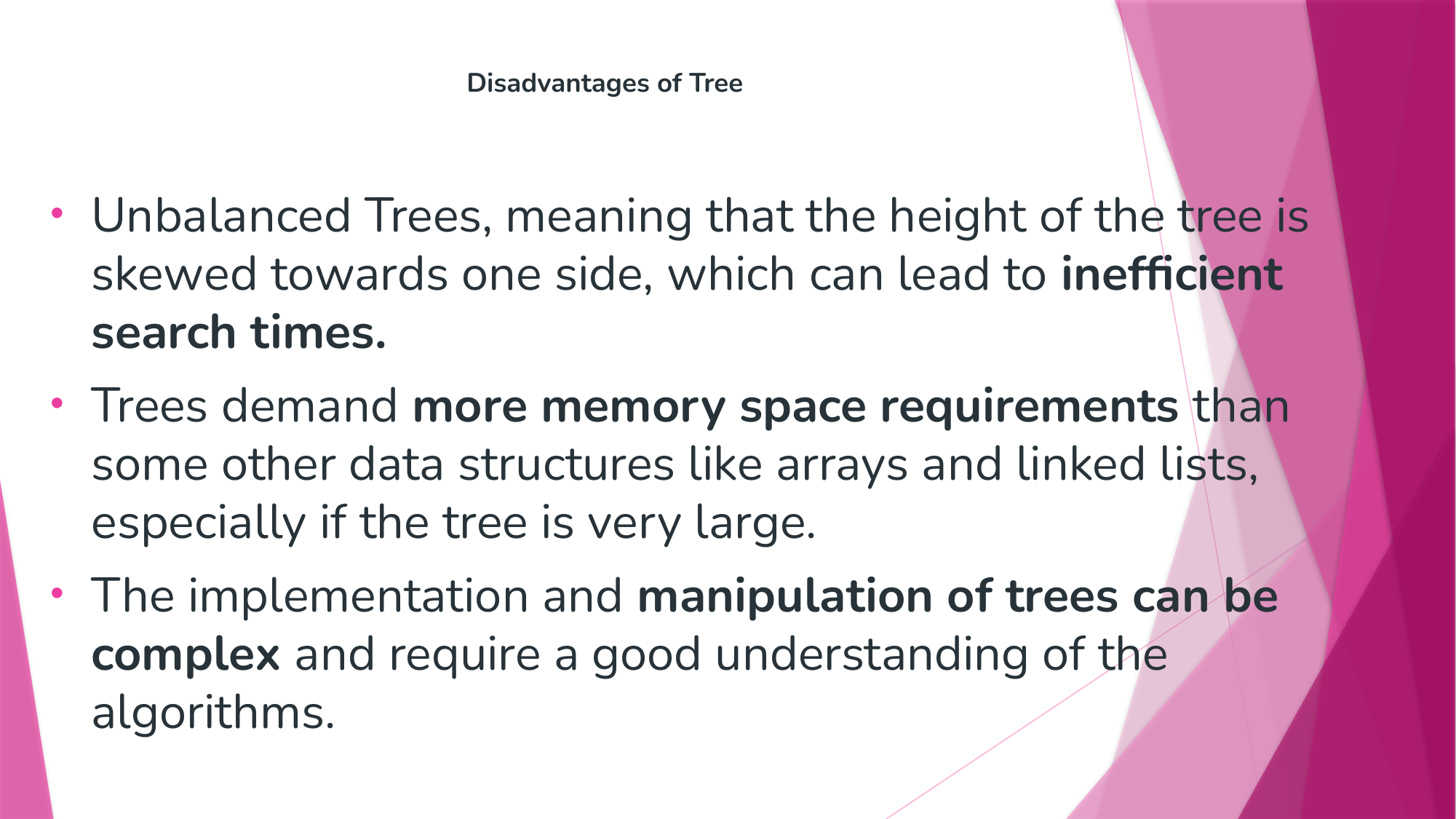

# Disadvantages of Tree
Unbalanced Trees, meaning that the height of the tree is skewed towards one side, which can lead to inefficient search times.
Trees demand more memory space requirements than some other data structures like arrays and linked lists, especially if the tree is very large.
The implementation and manipulation of trees can be complex and require a good understanding of the algorithms.